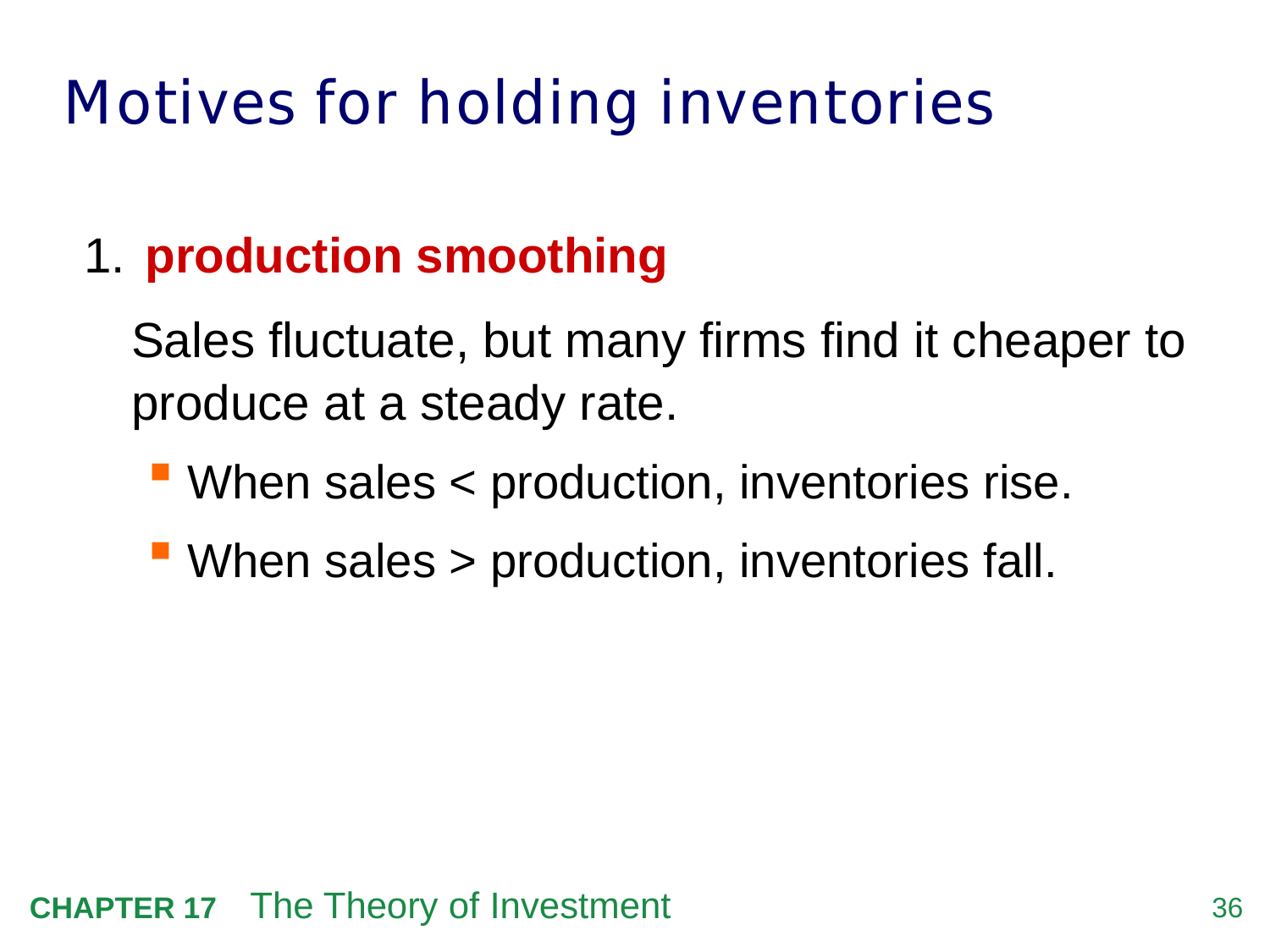

# Motives for holding inventories
1.	 production smoothing
	Sales fluctuate, but many firms find it cheaper to produce at a steady rate.
When sales < production, inventories rise.
When sales > production, inventories fall.